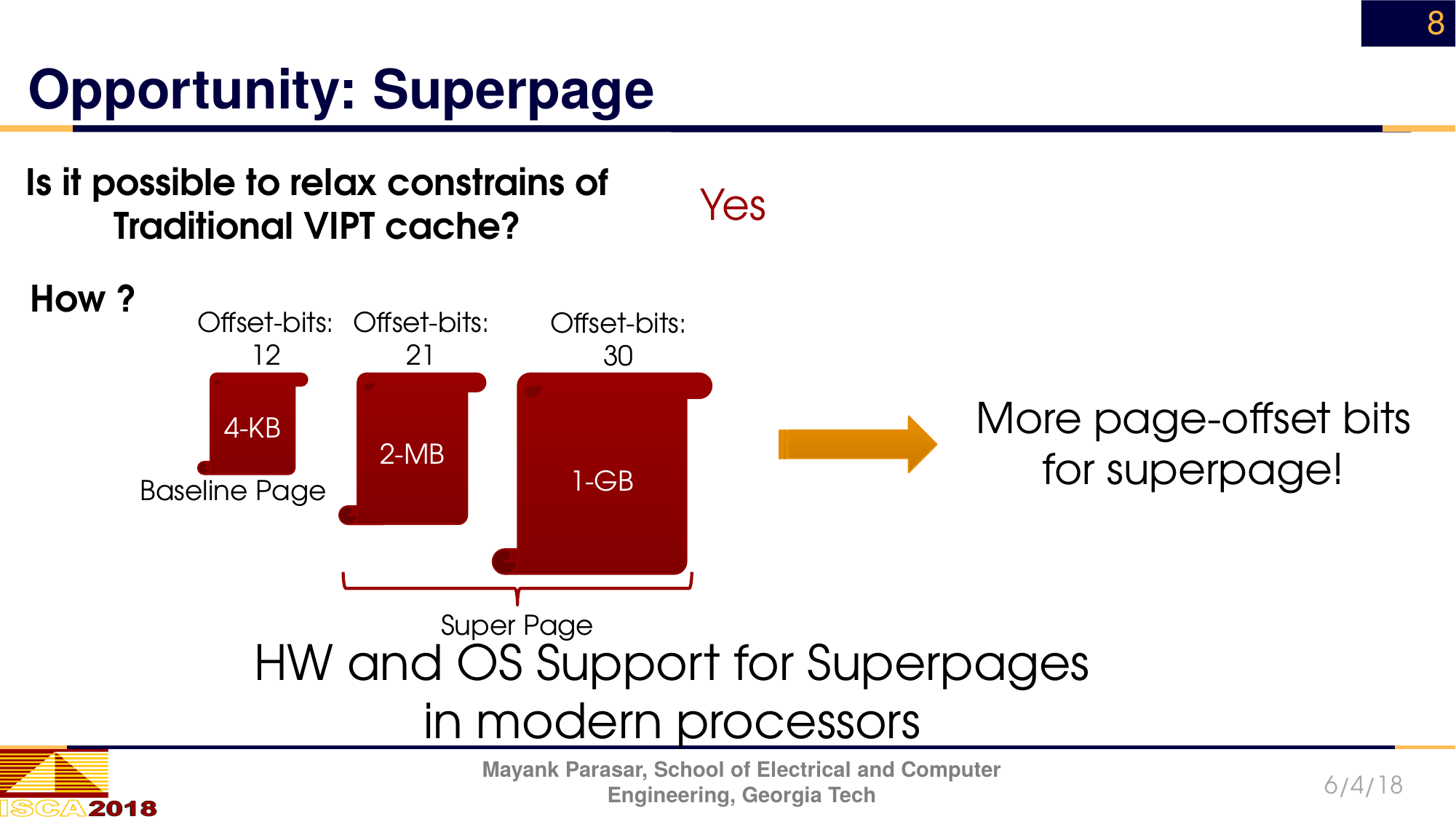

8
# Opportunity: Superpage
Is it possible to relax constrains of
Traditional VIPT cache?
Yes
How ?
Offset-bits:
12
Offset-bits:
21
Offset-bits:
30
4-KB
2-MB
1-GB
More page-offset bits
for superpage!

Baseline Page
Super Page
HW and OS Support for Superpages in modern processors
Mayank Parasar, School of Electrical and Computer Engineering, Georgia Tech
6/4/18